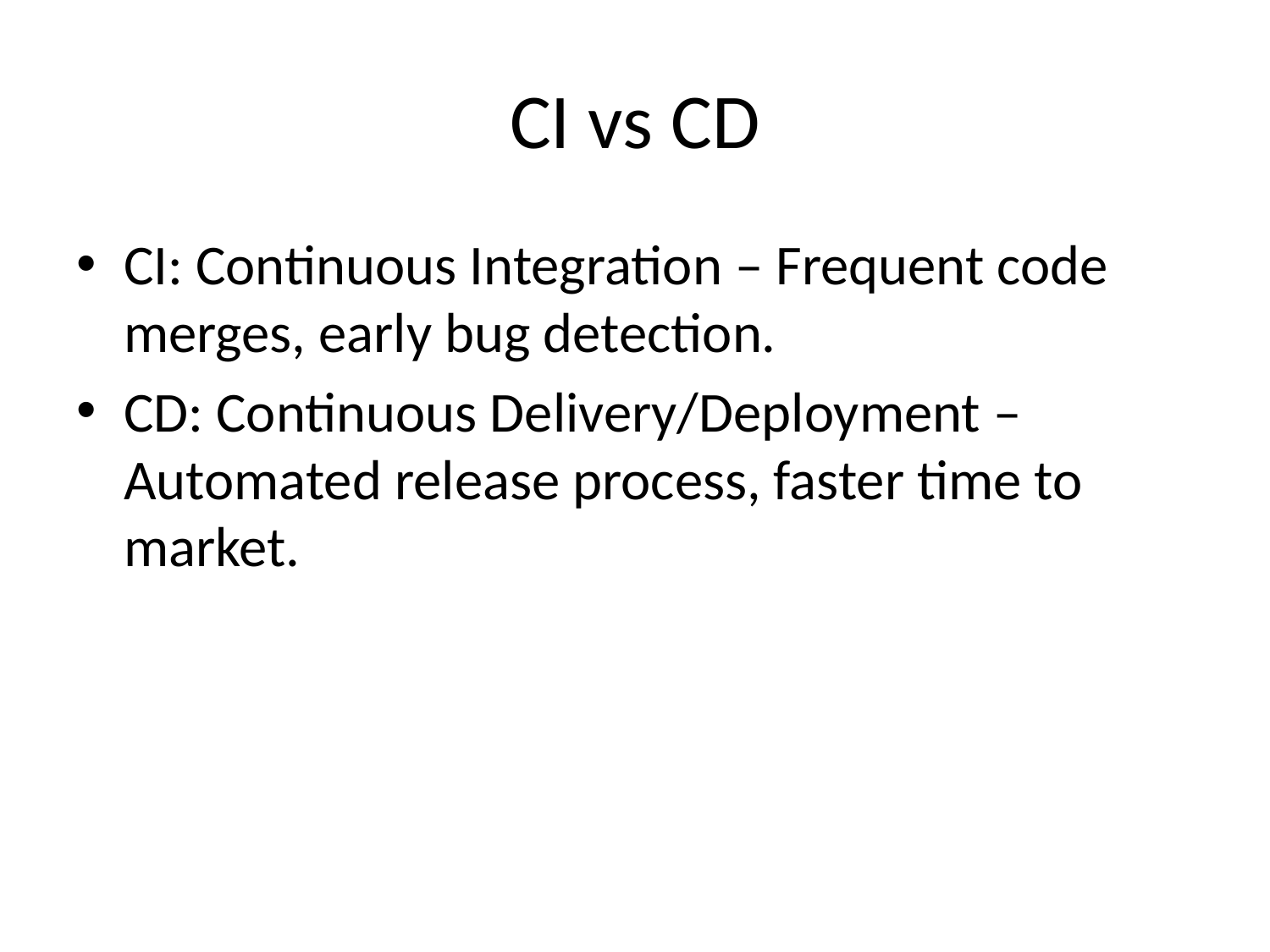

# CI vs CD
CI: Continuous Integration – Frequent code merges, early bug detection.
CD: Continuous Delivery/Deployment – Automated release process, faster time to market.